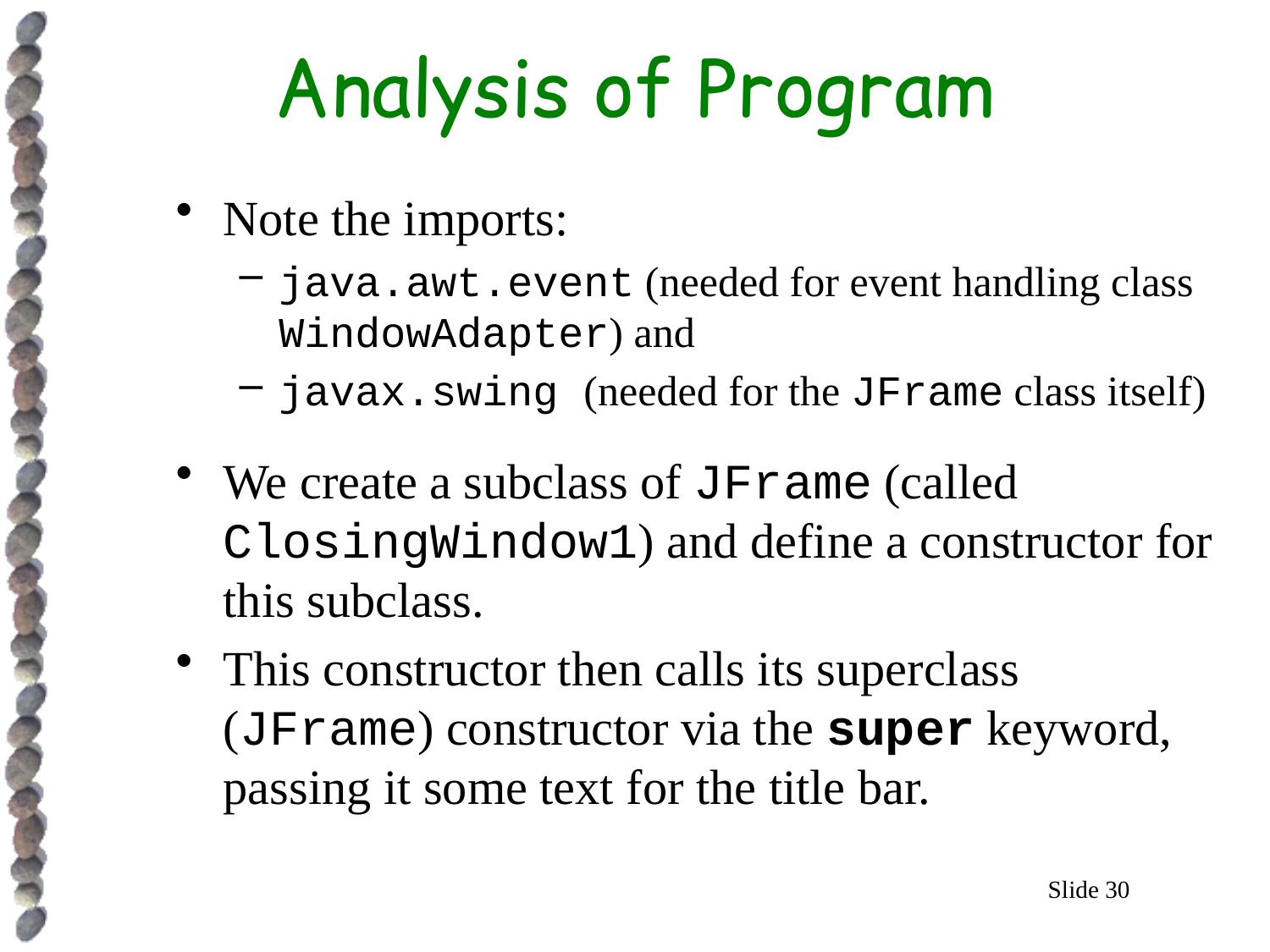

# Analysis of Program
Note the imports:
java.awt.event (needed for event handling class WindowAdapter) and
javax.swing (needed for the JFrame class itself)

We create a subclass of JFrame (called ClosingWindow1) and define a constructor for this subclass.
This constructor then calls its superclass (JFrame) constructor via the super keyword, passing it some text for the title bar.
Slide 30